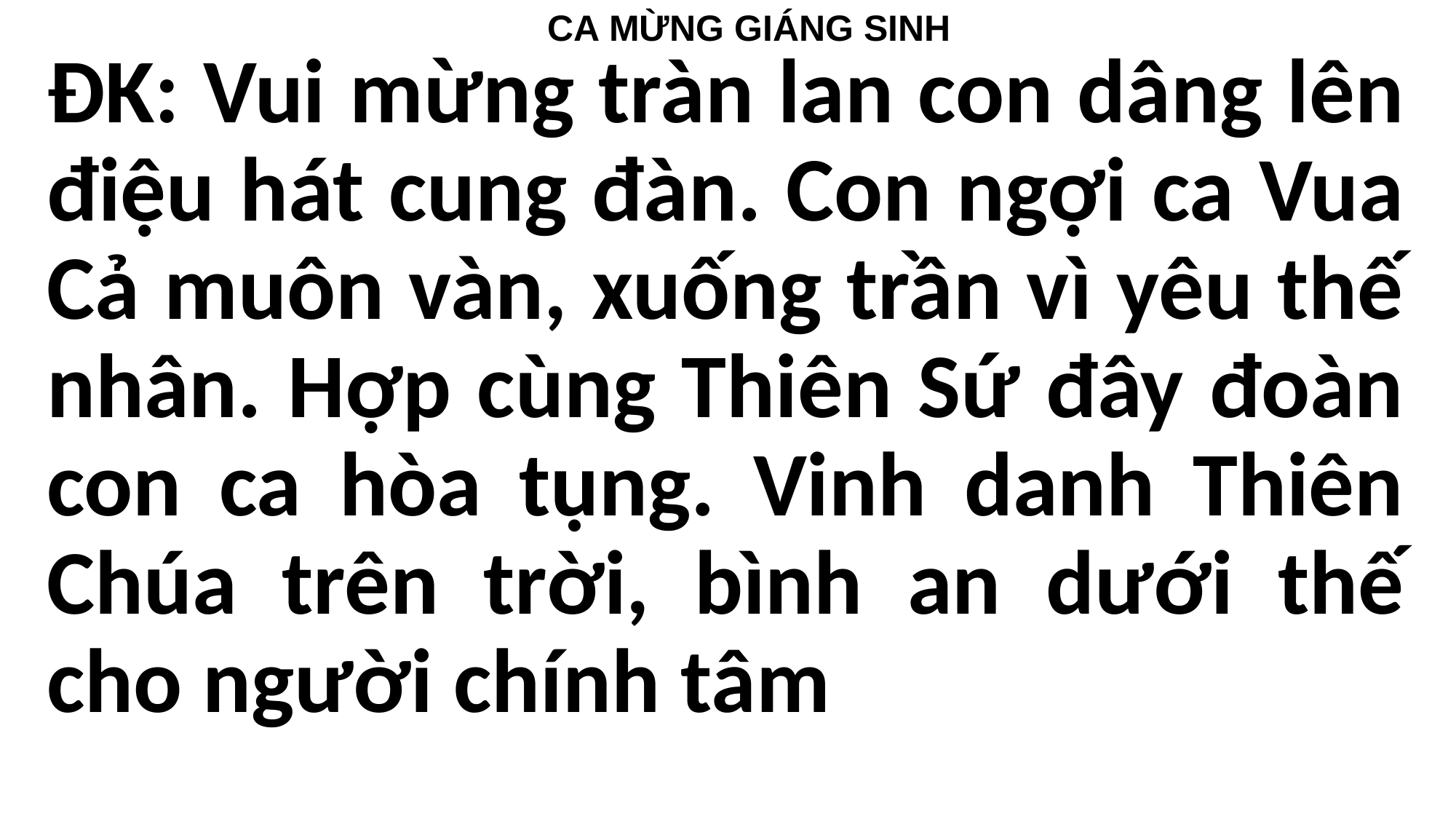

CA MỪNG GIÁNG SINH
ĐK: Vui mừng tràn lan con dâng lên điệu hát cung đàn. Con ngợi ca Vua Cả muôn vàn, xuống trần vì yêu thế nhân. Hợp cùng Thiên Sứ đây đoàn con ca hòa tụng. Vinh danh Thiên Chúa trên trời, bình an dưới thế cho người chính tâm